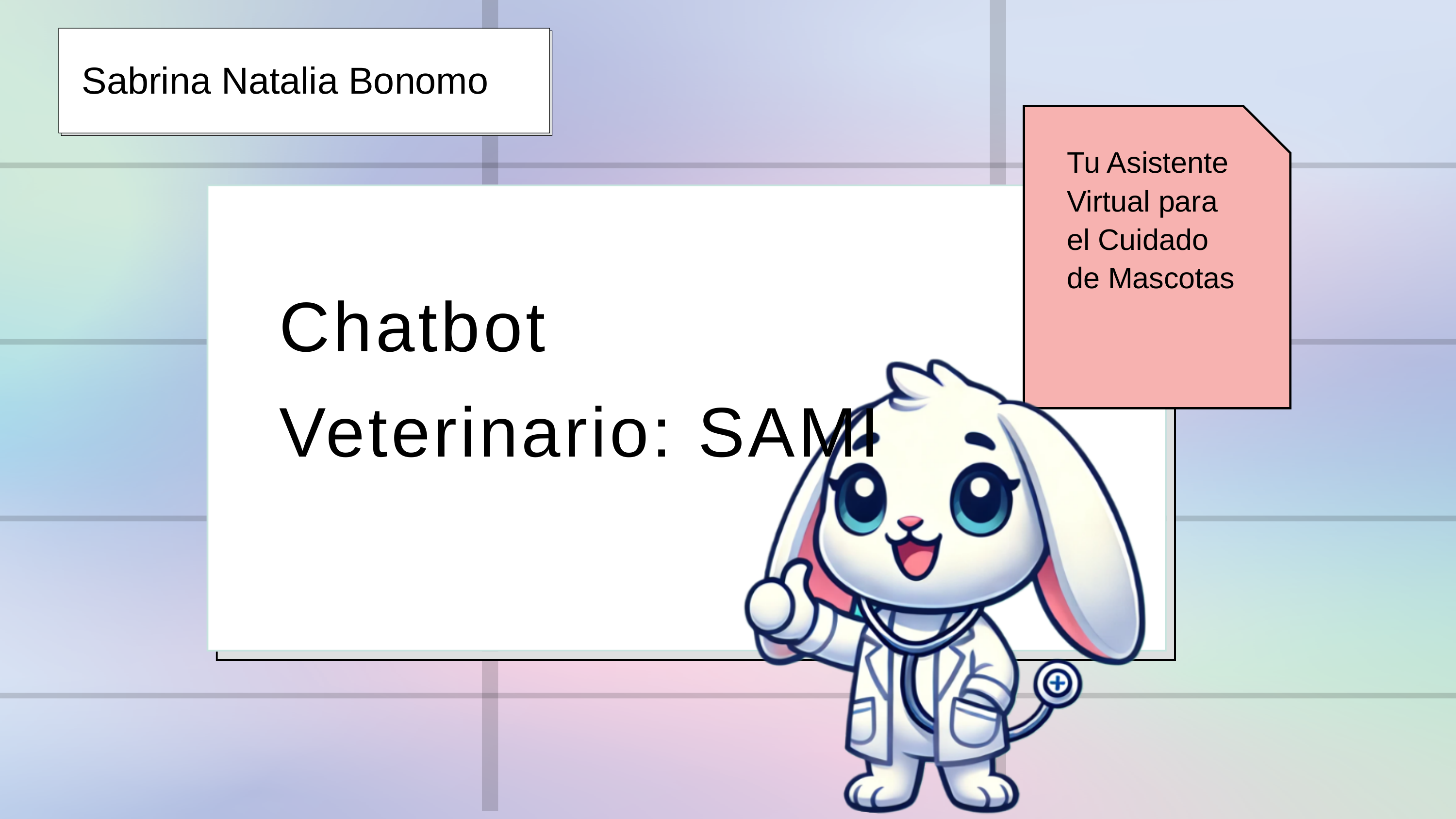

Sabrina Natalia Bonomo

Tu Asistente Virtual para el Cuidado de Mascotas

Chatbot Veterinario: SAMI